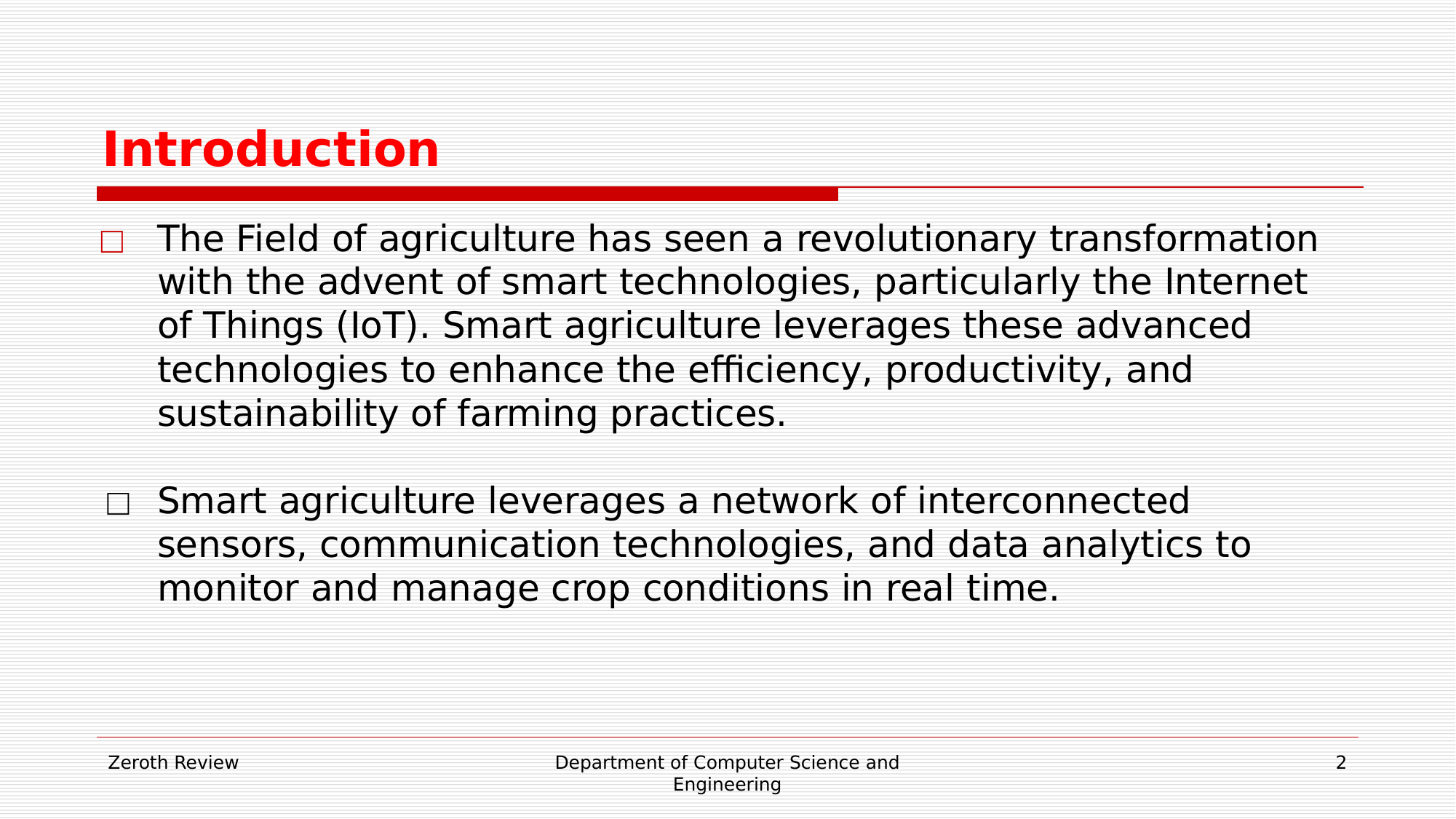

# Introduction
The Field of agriculture has seen a revolutionary transformation with the advent of smart technologies, particularly the Internet of Things (IoT). Smart agriculture leverages these advanced technologies to enhance the efficiency, productivity, and sustainability of farming practices.

Smart agriculture leverages a network of interconnected sensors, communication technologies, and data analytics to monitor and manage crop conditions in real time.

Zeroth Review
Department of Computer Science and Engineering
2